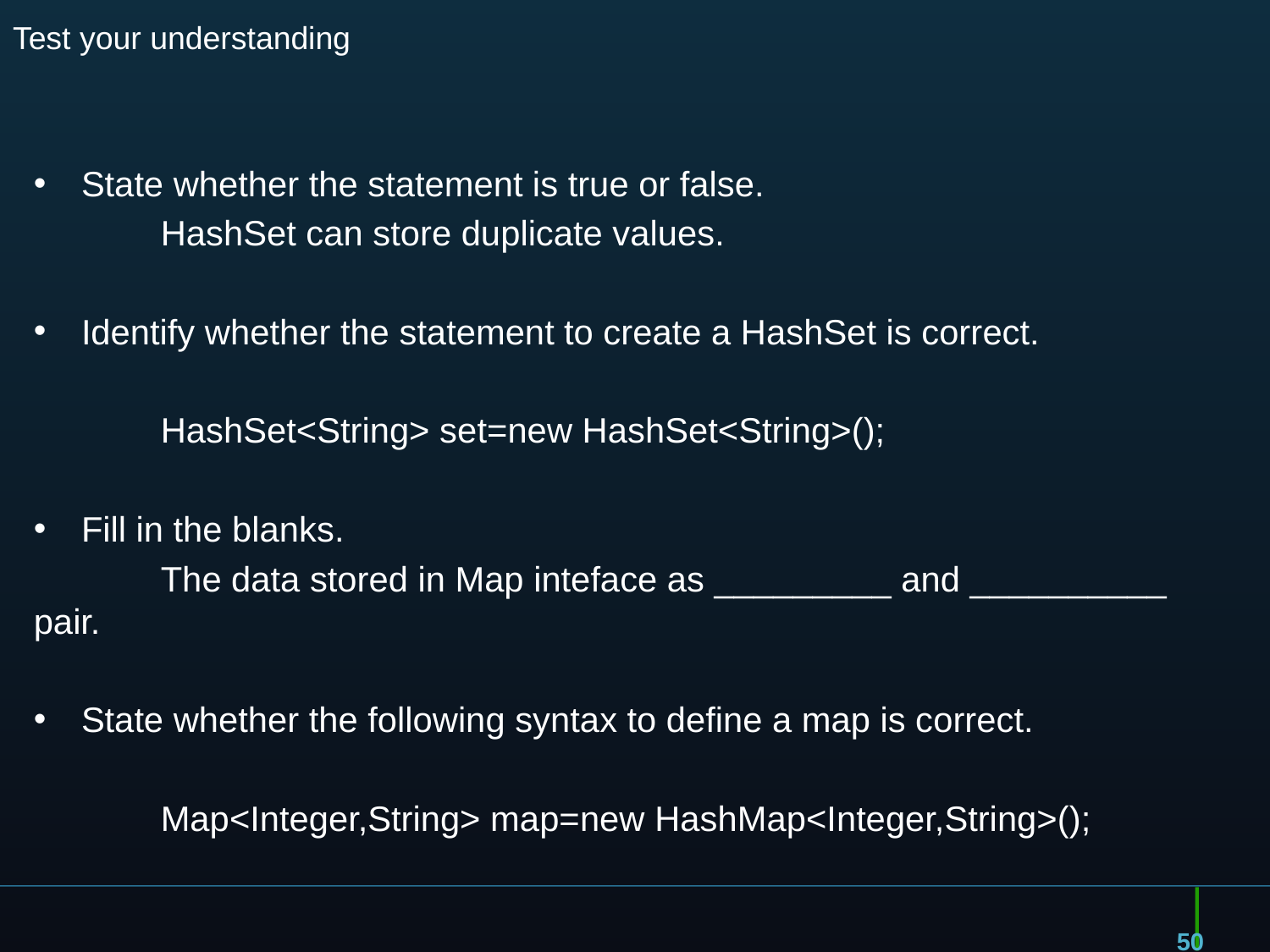

# Test your understanding
State whether the statement is true or false.
	HashSet can store duplicate values.

Identify whether the statement to create a HashSet is correct.

	HashSet<String> set=new HashSet<String>();

Fill in the blanks.
	The data stored in Map inteface as _________ and __________ pair.

State whether the following syntax to define a map is correct.

	Map<Integer,String> map=new HashMap<Integer,String>();
50